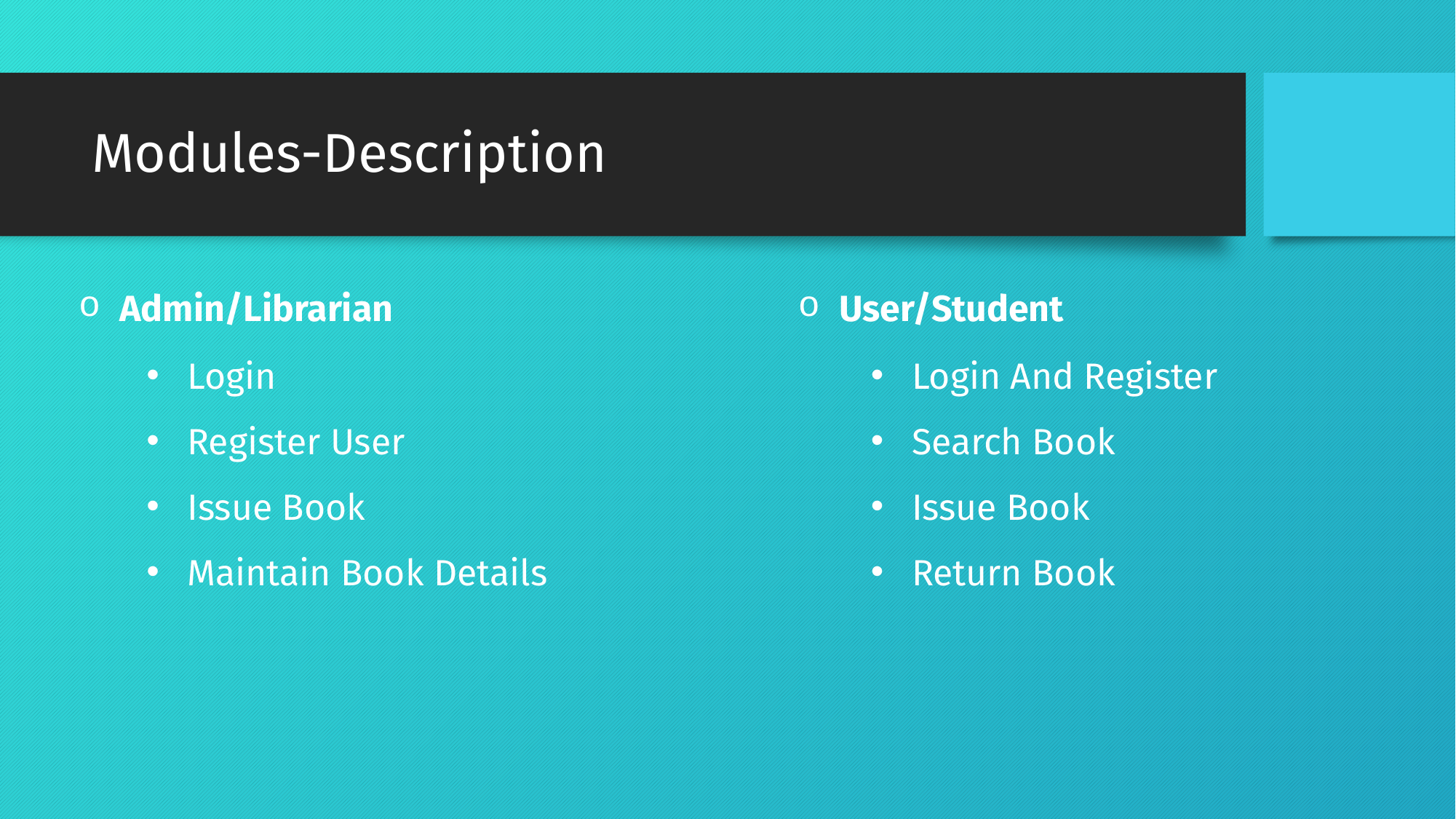

# Modules-Description
Admin/Librarian

User/Student

Login
Register User
Issue Book
Maintain Book Details
Login And Register
Search Book
Issue Book
Return Book